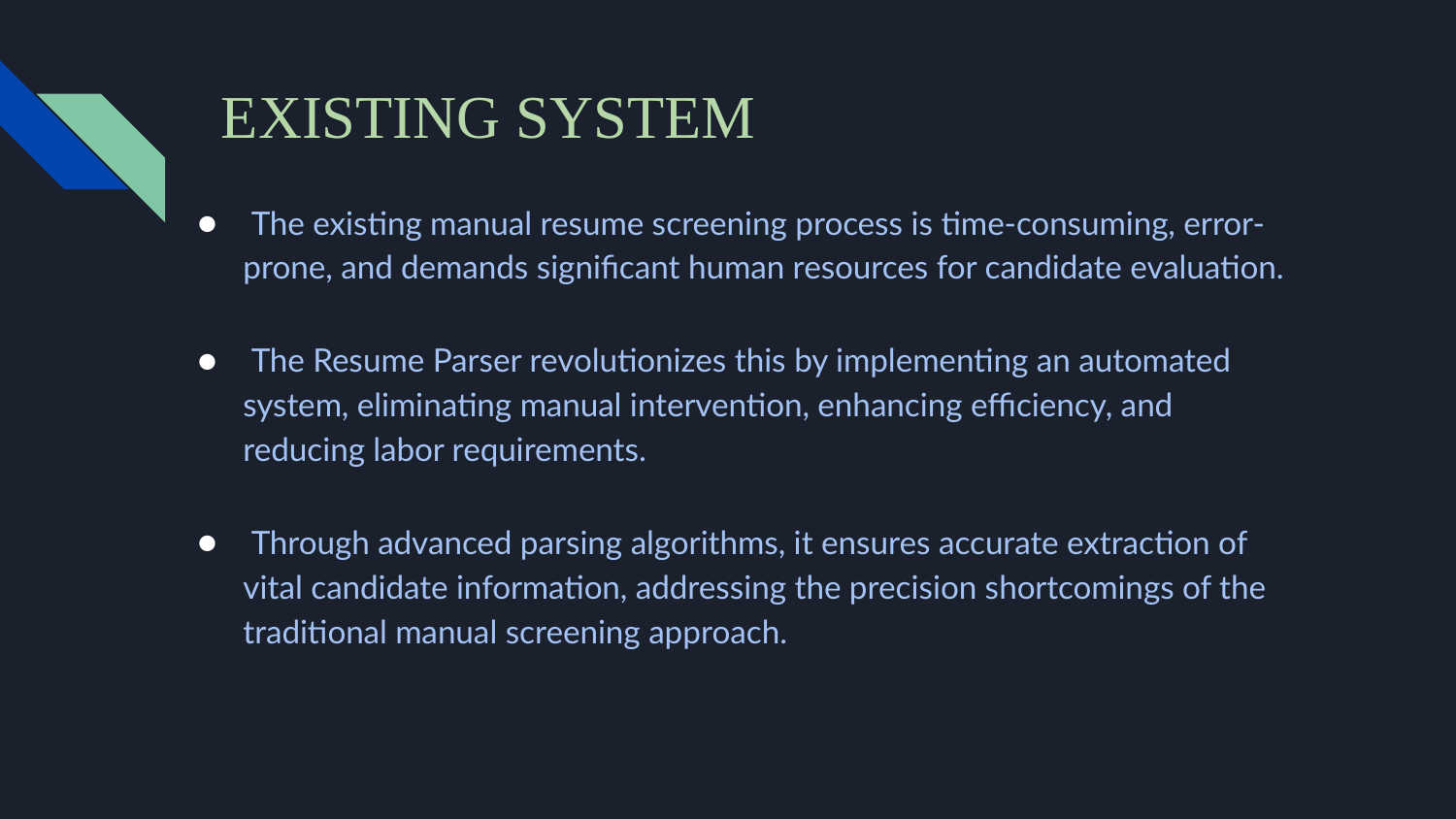

# EXISTING SYSTEM
 The existing manual resume screening process is time-consuming, error-prone, and demands significant human resources for candidate evaluation.
 The Resume Parser revolutionizes this by implementing an automated system, eliminating manual intervention, enhancing efficiency, and reducing labor requirements.
 Through advanced parsing algorithms, it ensures accurate extraction of vital candidate information, addressing the precision shortcomings of the traditional manual screening approach.